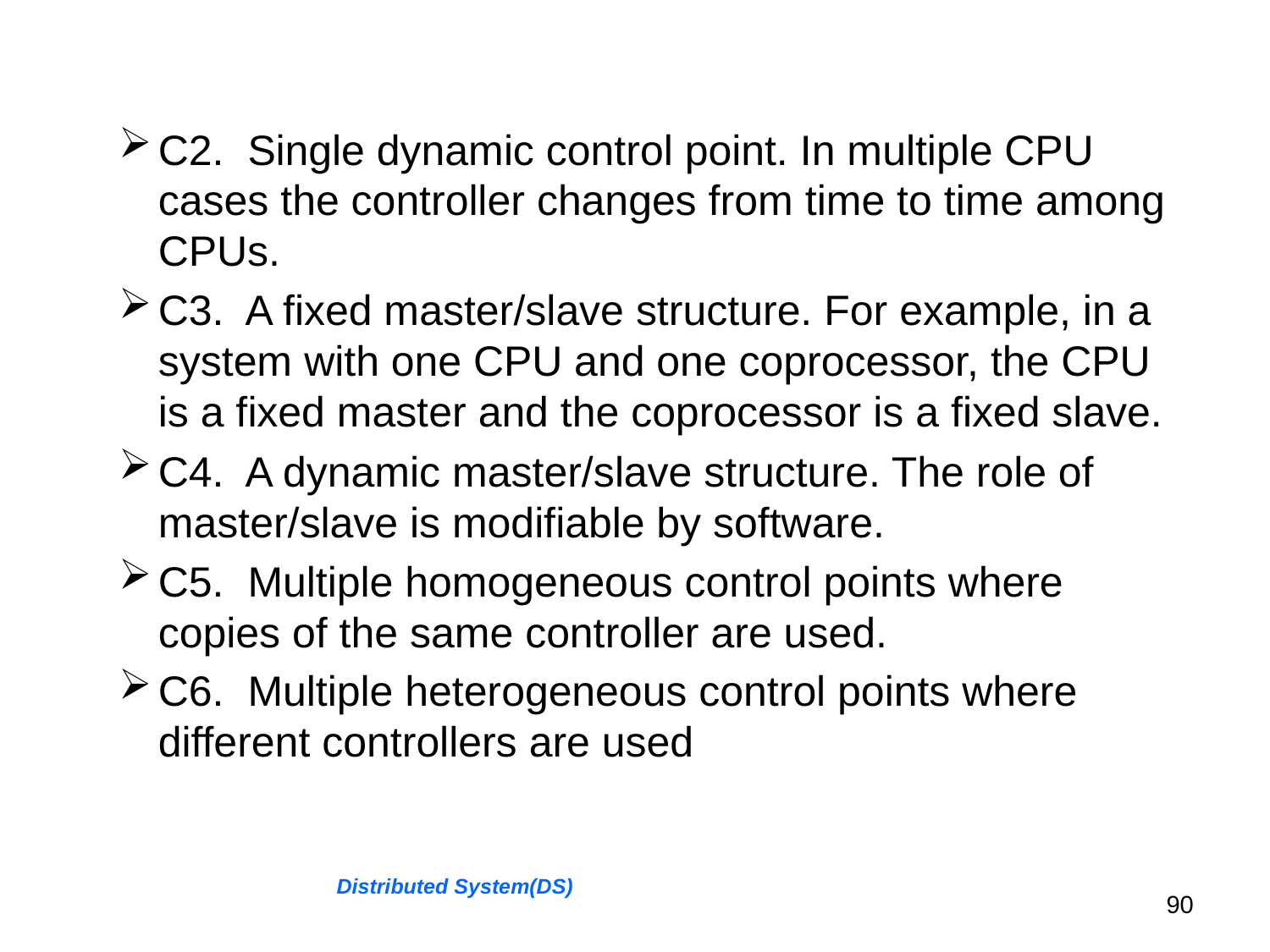

C2.  Single dynamic control point. In multiple CPU cases the controller changes from time to time among CPUs.
C3.  A fixed master/slave structure. For example, in a system with one CPU and one coprocessor, the CPU is a fixed master and the coprocessor is a fixed slave.
C4.  A dynamic master/slave structure. The role of master/slave is modifiable by software.
C5.  Multiple homogeneous control points where copies of the same controller are used.
C6.  Multiple heterogeneous control points where different controllers are used
Distributed System(DS)
90